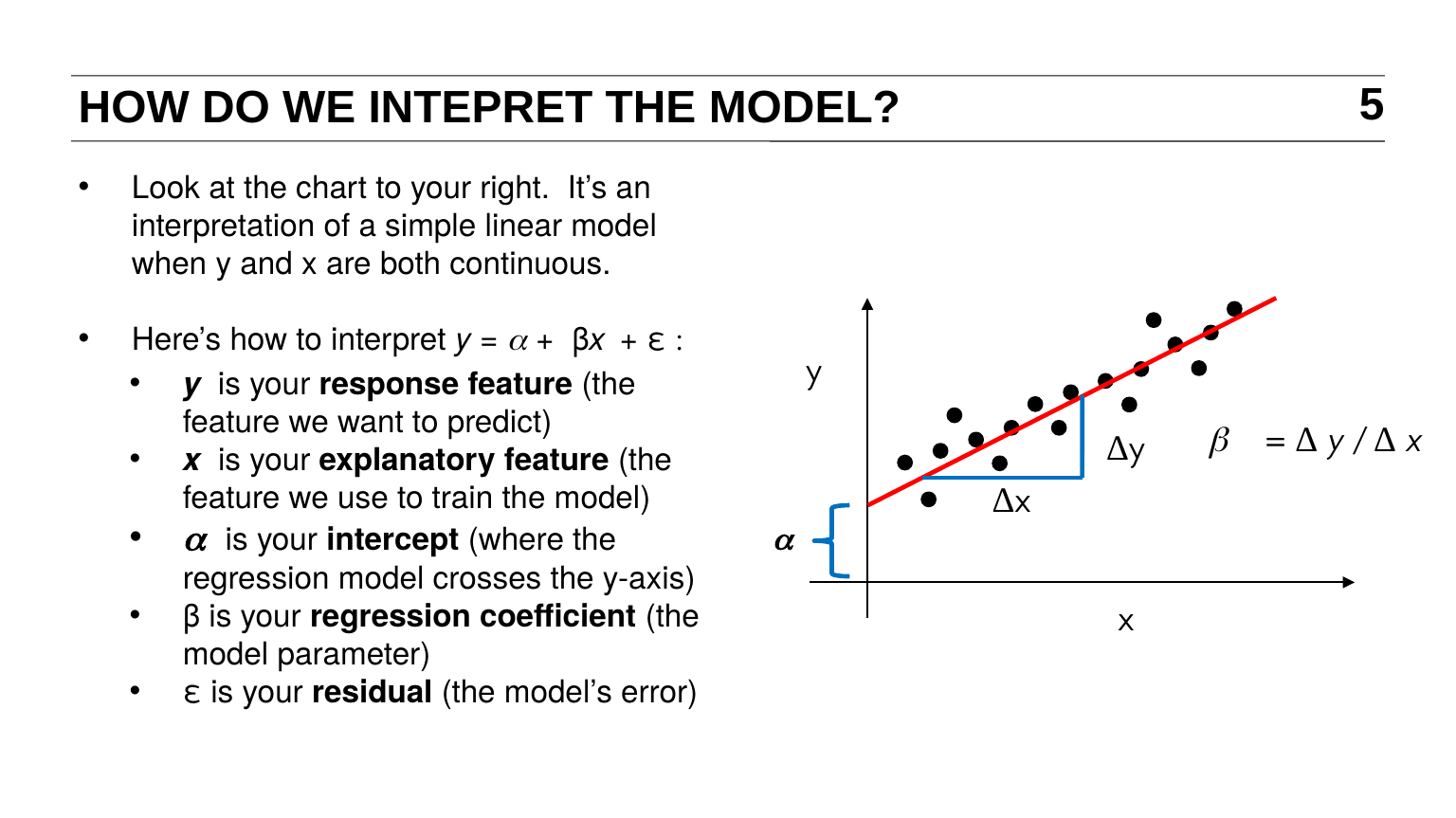

HOW DO WE INTEPRET THE MODEL?
5
Look at the chart to your right.  It’s an interpretation of a simple linear model when y and x are both continuous.

Here’s how to interpret y = α +  βx + ε :

y  is your response feature (the feature we want to predict)
x  is your explanatory feature (the feature we use to train the model)
α  is your intercept (where the regression model crosses the y-axis)
β is your regression coefficient (the model parameter)
ε is your residual (the model’s error)

y

β  = ∆ y / ∆ x

∆y

∆x

α
x